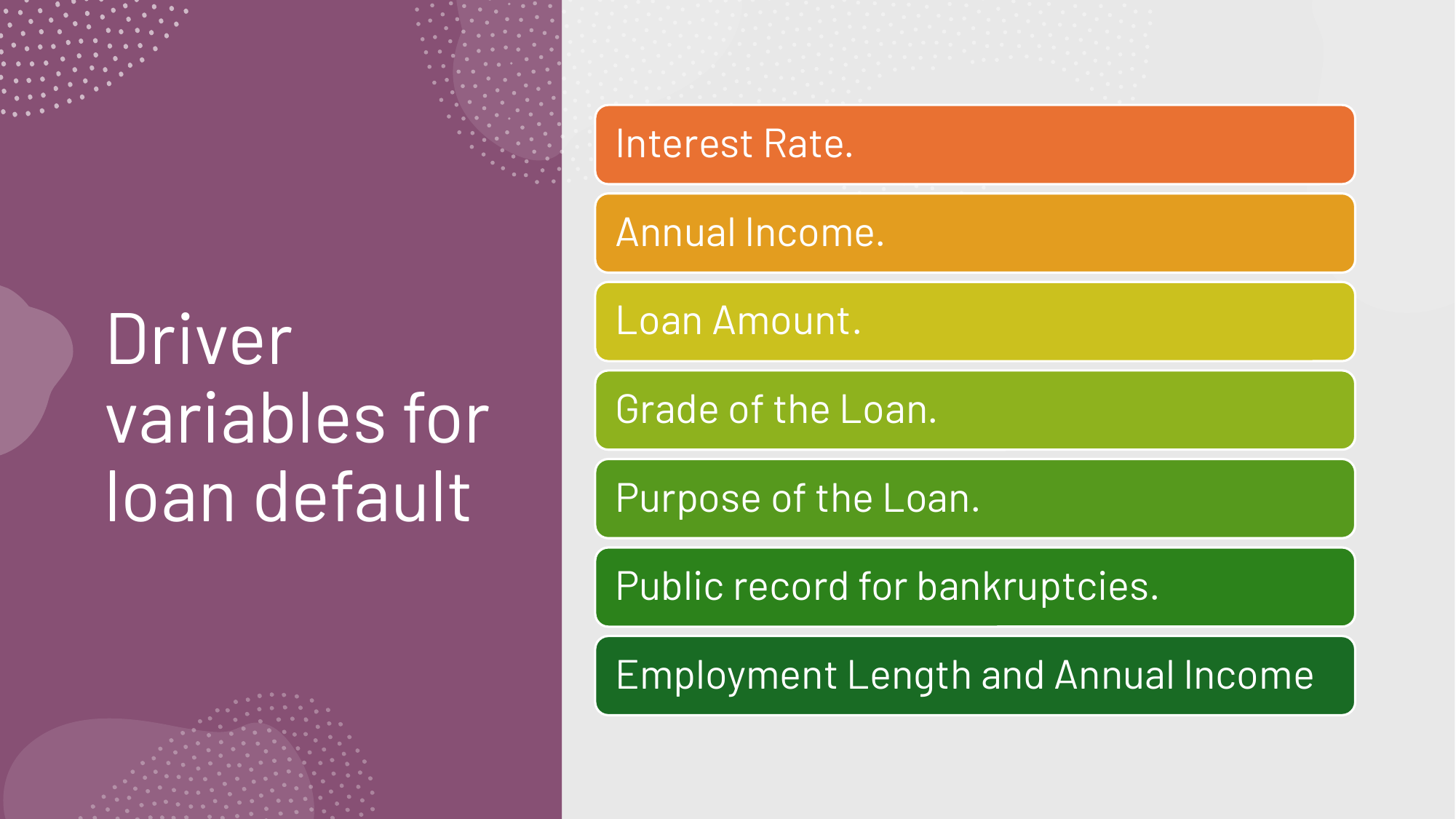

Interest Rate.
Annual Income.
Loan Amount.
Grade of the Loan.
Purpose of the Loan.
Public record for bankruptcies.
Employment Length and Annual Income
# Driver variables for loan default